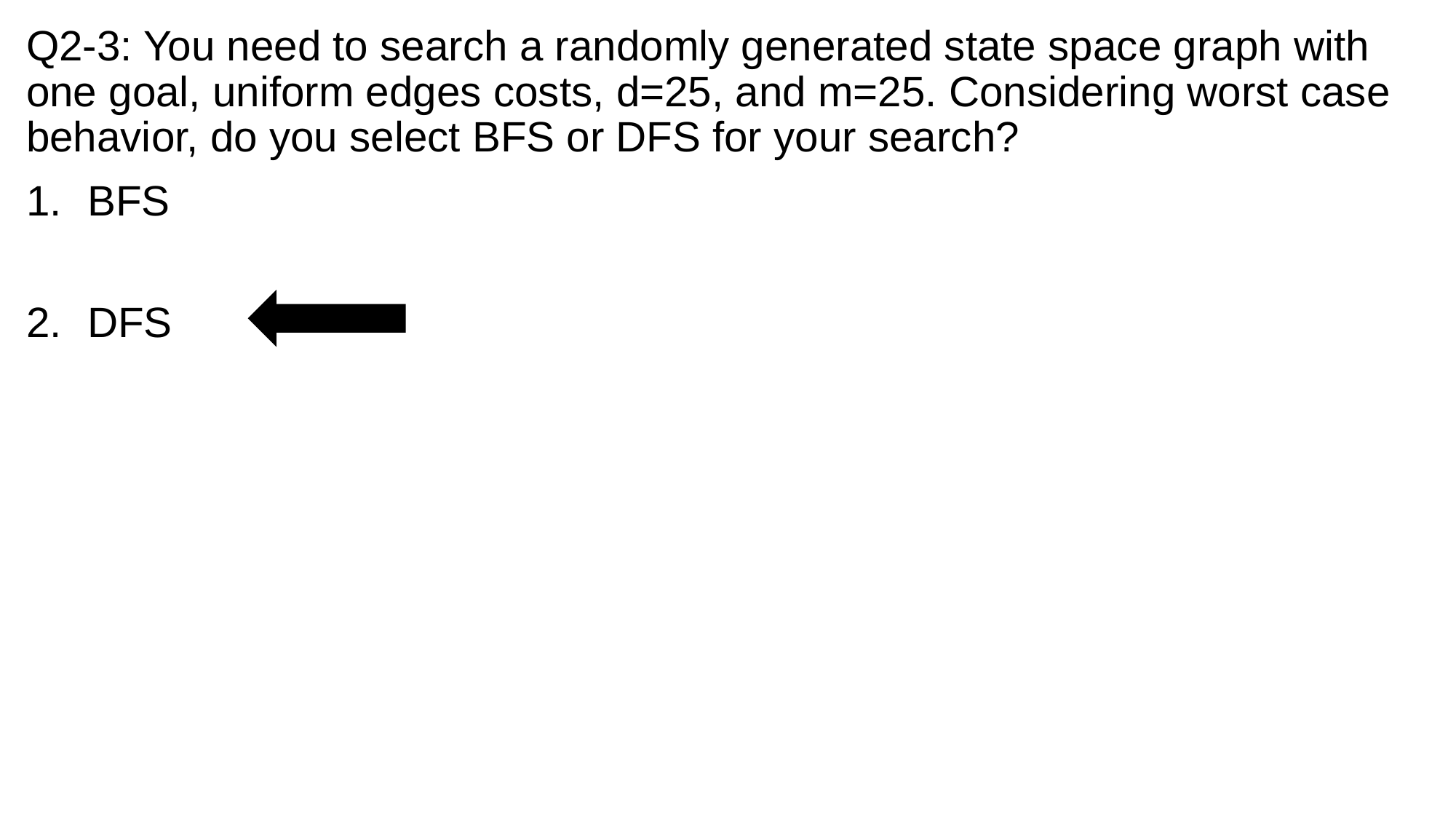

# Q2-3: You need to search a randomly generated state space graph with one goal, uniform edges costs, d=25, and m=25. Considering worst case behavior, do you select BFS or DFS for your search?
BFS

DFS